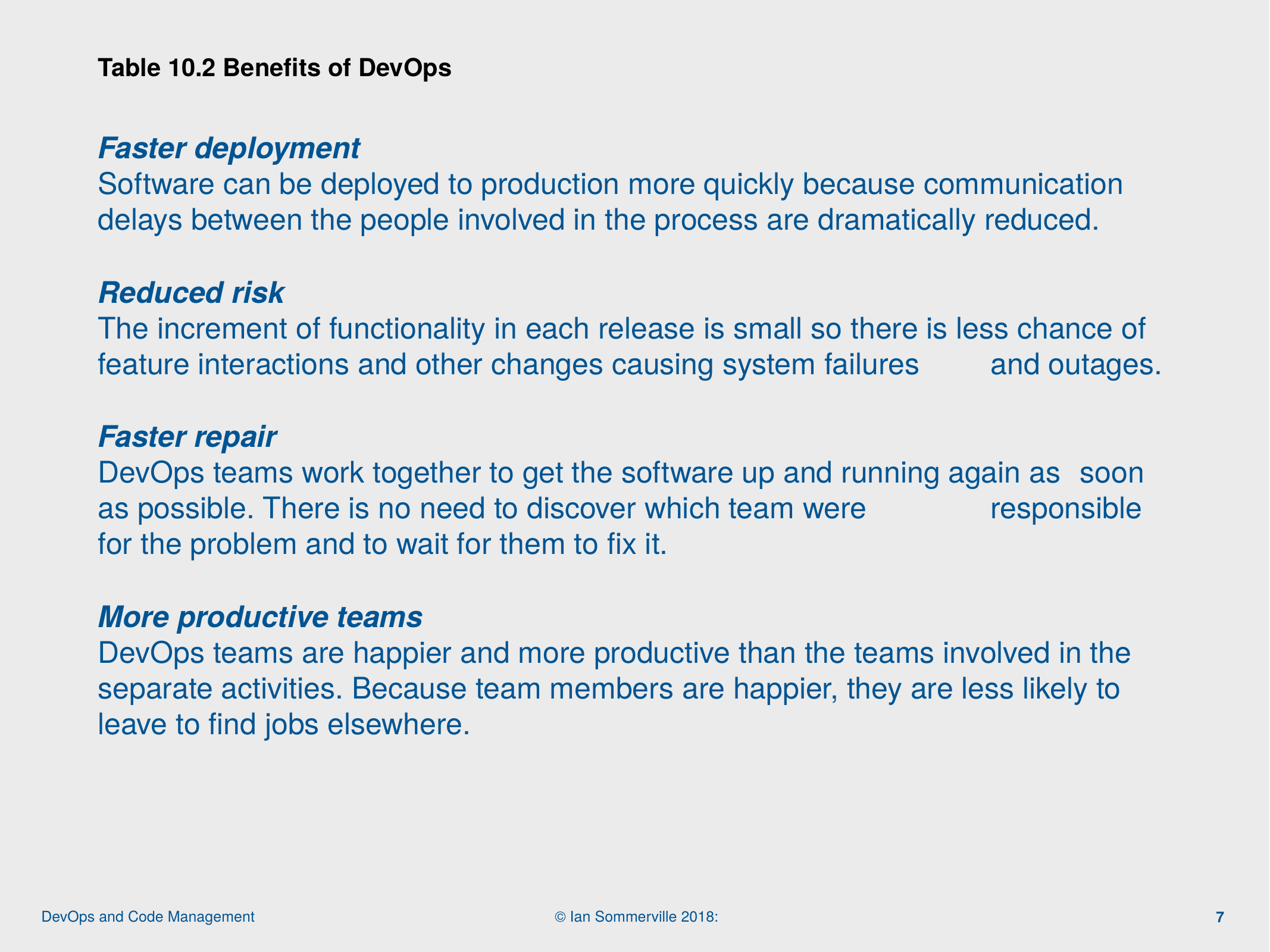

# Table 10.2 Benefits of DevOps
Faster deployment
Software can be deployed to production more quickly because communication delays between the people involved in the process are dramatically reduced.
Reduced risk
The increment of functionality in each release is small so there is less chance of feature interactions and other changes causing system failures 	and outages.
Faster repair
DevOps teams work together to get the software up and running again as 	soon as possible. There is no need to discover which team were 		responsible for the problem and to wait for them to fix it.
More productive teams
DevOps teams are happier and more productive than the teams involved in the separate activities. Because team members are happier, they are less likely to leave to find jobs elsewhere.
7